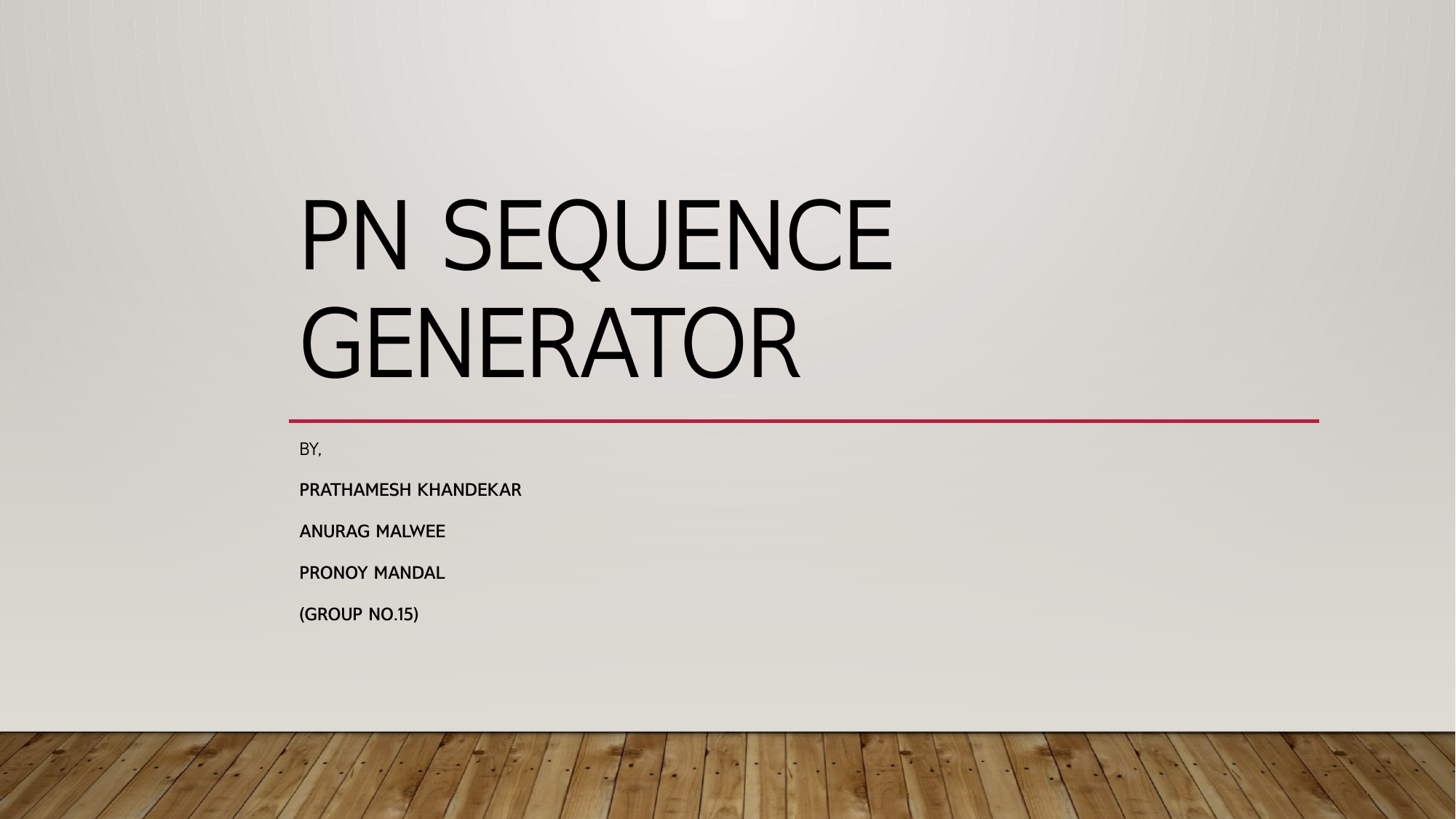

# PN Sequence Generator
By,
Prathamesh Khandekar
Anurag Malwee
Pronoy Mandal
(GROUP No.15)